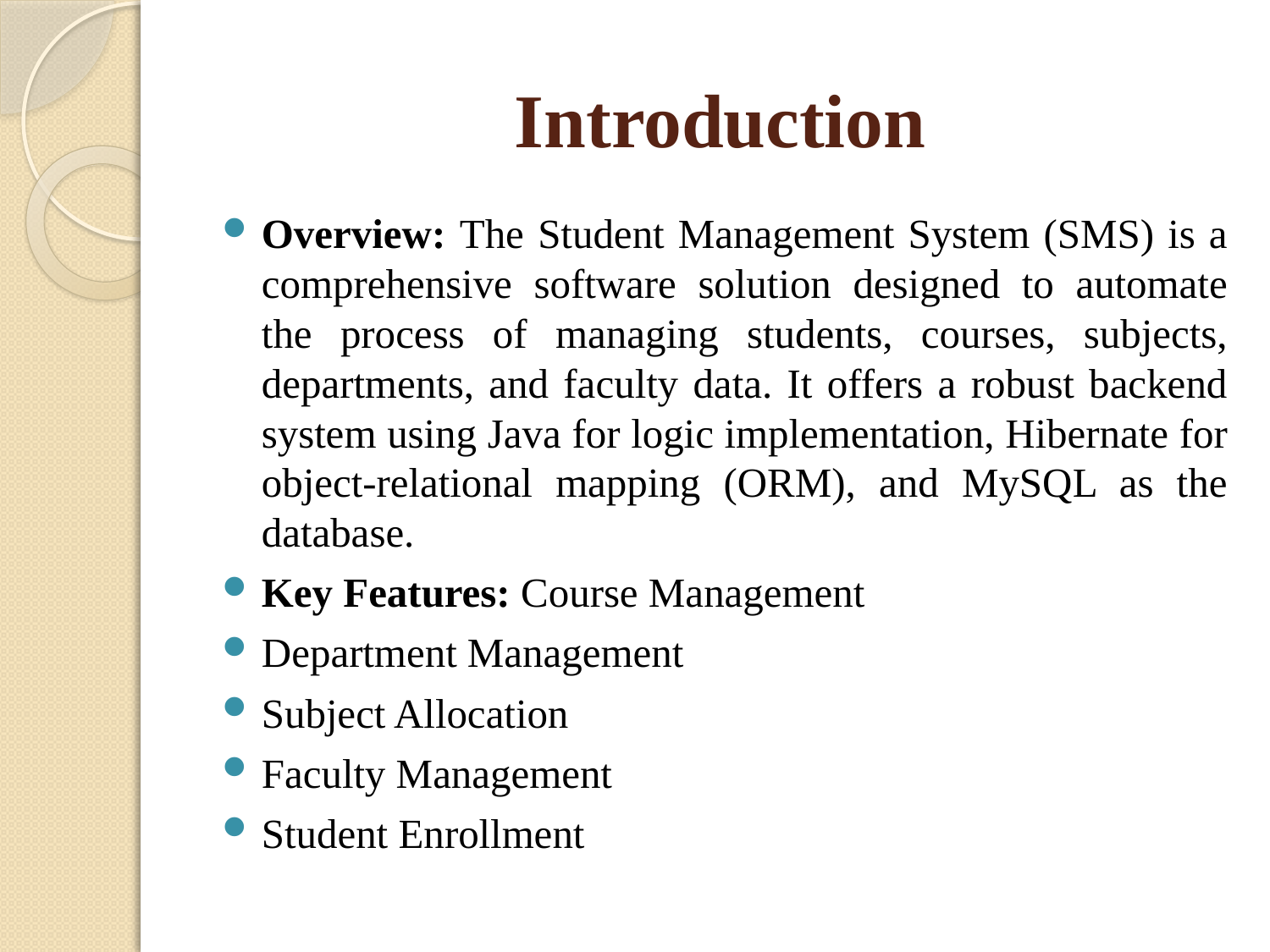

# Introduction
Overview: The Student Management System (SMS) is a comprehensive software solution designed to automate the process of managing students, courses, subjects, departments, and faculty data. It offers a robust backend system using Java for logic implementation, Hibernate for object-relational mapping (ORM), and MySQL as the database.
Key Features: Course Management
Department Management
Subject Allocation
Faculty Management
Student Enrollment